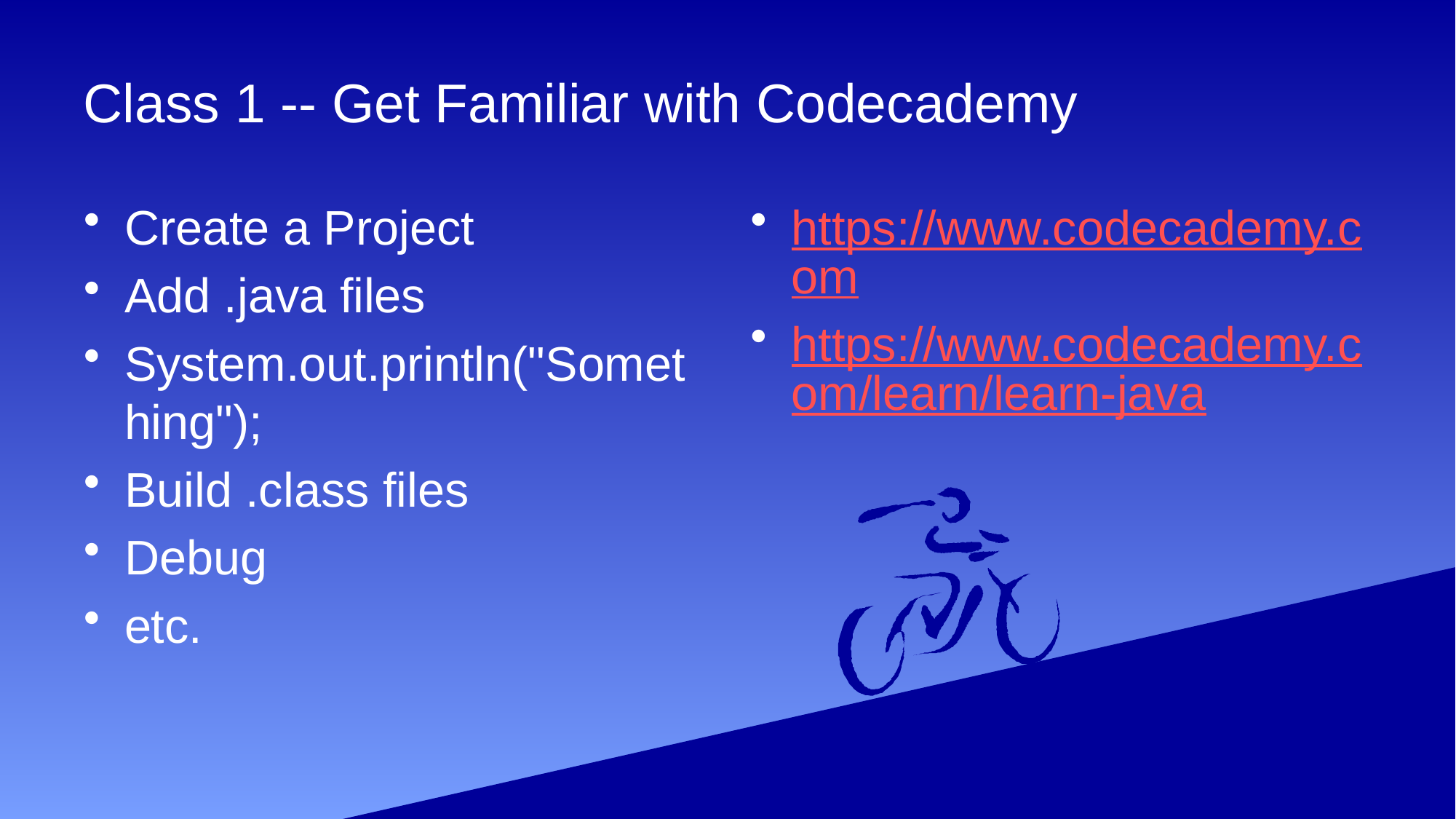

# Class 1 -- Get Familiar with Codecademy
Create a Project
Add .java files
System.out.println("Something");
Build .class files
Debug
etc.
https://www.codecademy.com
https://www.codecademy.com/learn/learn-java